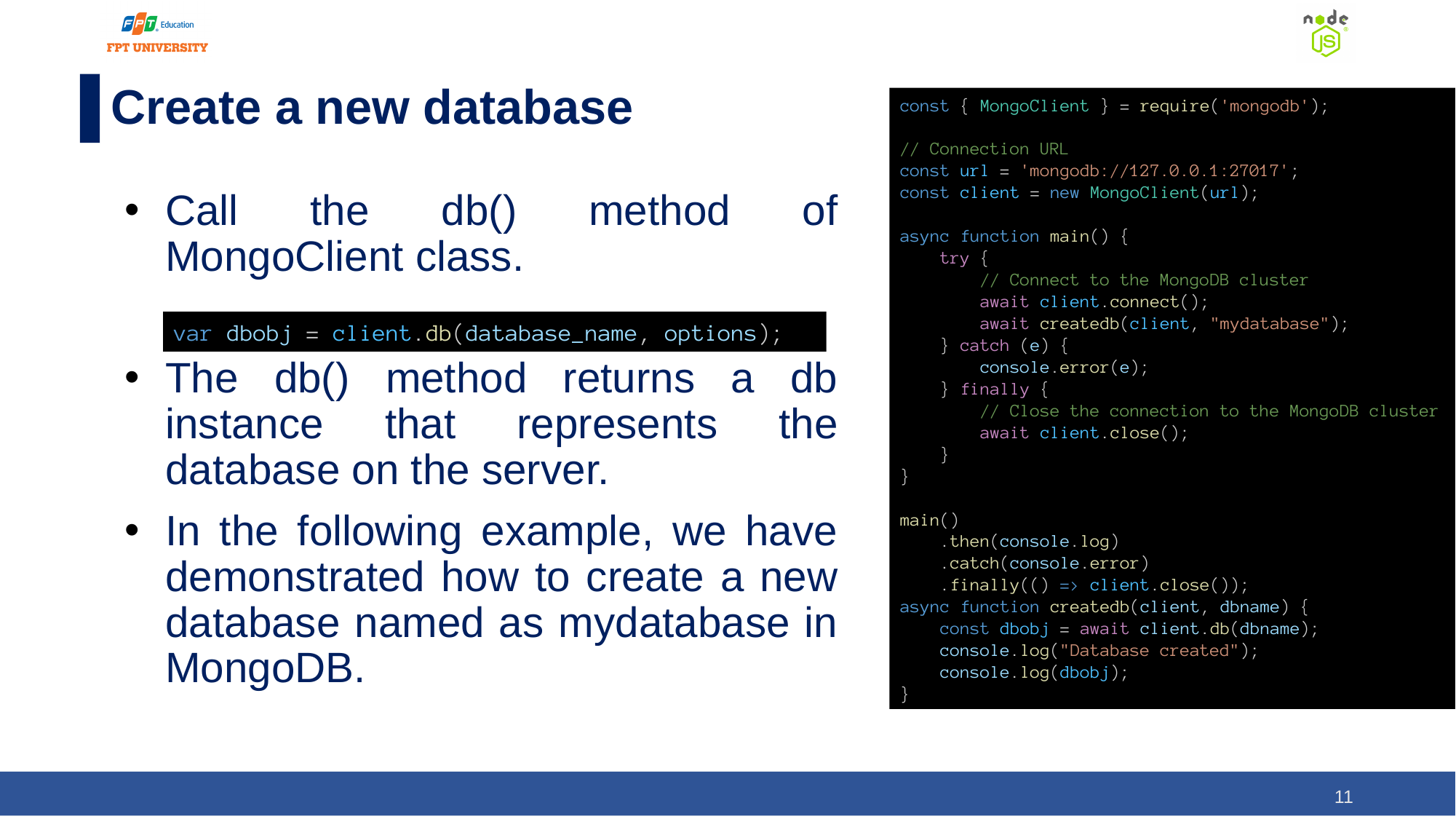

# Create a new database
const { MongoClient } = require('mongodb');
// Connection URL
const url = 'mongodb://127.0.0.1:27017';
const client = new MongoClient(url);
async function main() {
    try {
        // Connect to the MongoDB cluster
        await client.connect();
        await createdb(client, "mydatabase");
    } catch (e) {
        console.error(e);
    } finally {
        // Close the connection to the MongoDB cluster
        await client.close();
    }
}
main()
    .then(console.log)
    .catch(console.error)
    .finally(() => client.close());
async function createdb(client, dbname) {
    const dbobj = await client.db(dbname);
    console.log("Database created");
    console.log(dbobj);
}
Call the db() method of MongoClient class.

The db() method returns a db instance that represents the database on the server.
In the following example, we have demonstrated how to create a new database named as mydatabase in MongoDB.
var dbobj = client.db(database_name, options);
11